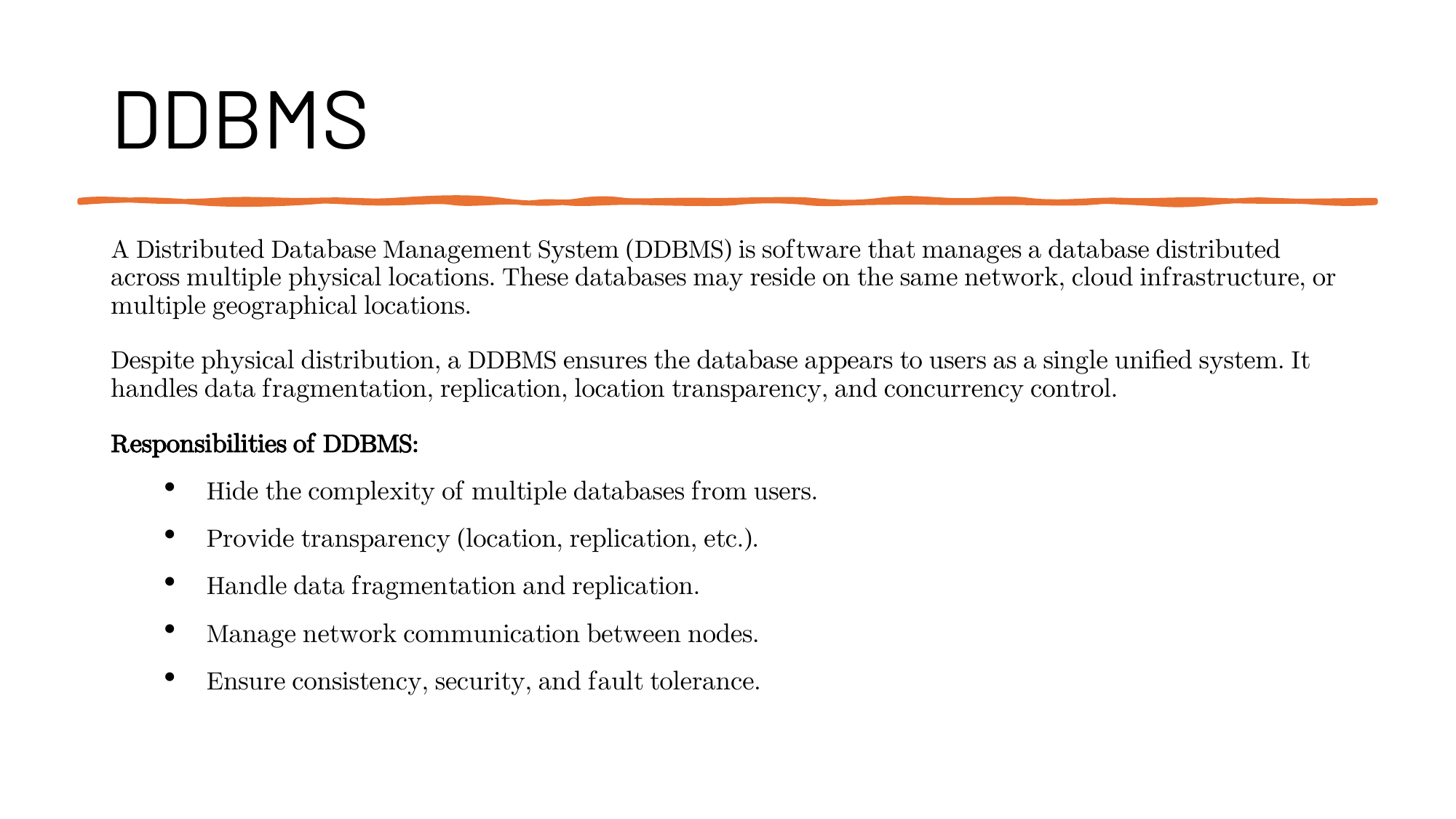

# DDBMS

A Distributed Database Management System (DDBMS) is software that manages a database distributed across multiple physical locations. These databases may reside on the same network, cloud infrastructure, or multiple geographical locations.
Despite physical distribution, a DDBMS ensures the database appears to users as a single unified system. It handles data fragmentation, replication, location transparency, and concurrency control.
Responsibilities of DDBMS:
Hide the complexity of multiple databases from users.
Provide transparency (location, replication, etc.).
Handle data fragmentation and replication.
Manage network communication between nodes.
Ensure consistency, security, and fault tolerance.